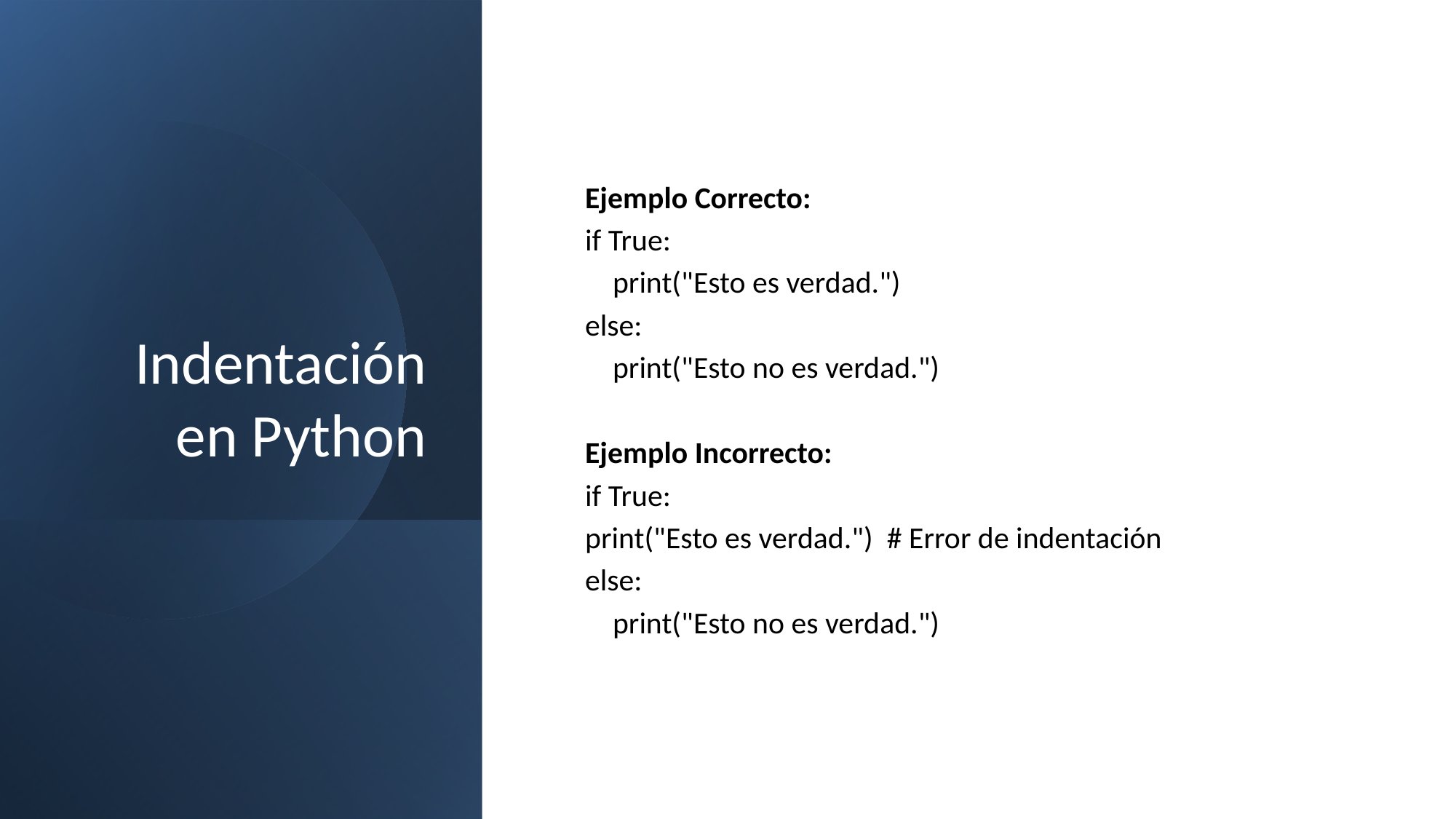

# Indentación en Python
Ejemplo Correcto:
if True:
    print("Esto es verdad.")
else:
    print("Esto no es verdad.")

Ejemplo Incorrecto:
if True:
print("Esto es verdad.")  # Error de indentación
else:
    print("Esto no es verdad.")